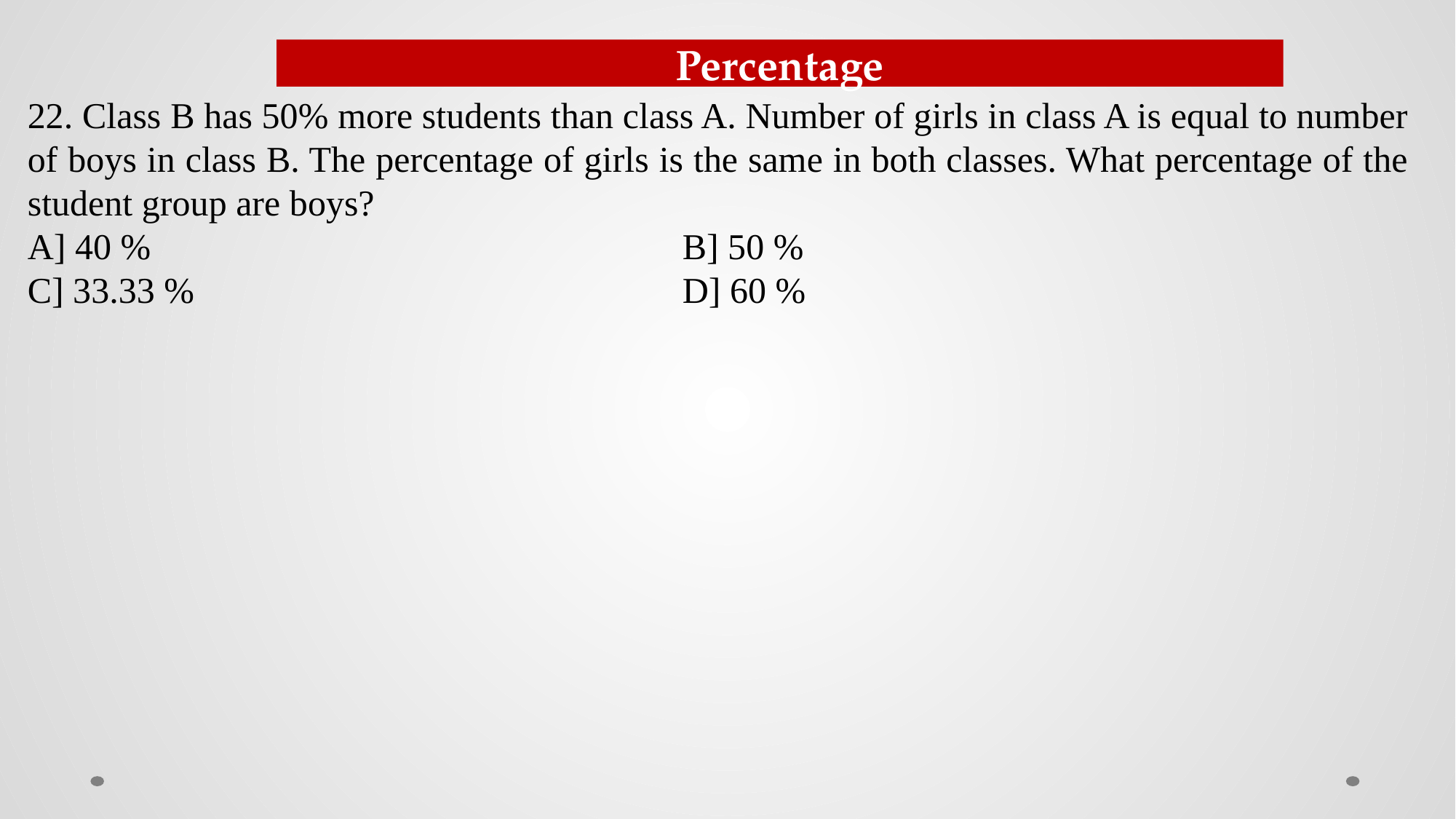

Percentage
22. Class B has 50% more students than class A. Number of girls in class A is equal to number of boys in class B. The percentage of girls is the same in both classes. What percentage of the student group are boys?
A] 40 %					B] 50 %
C] 33.33 %		  			D] 60 %